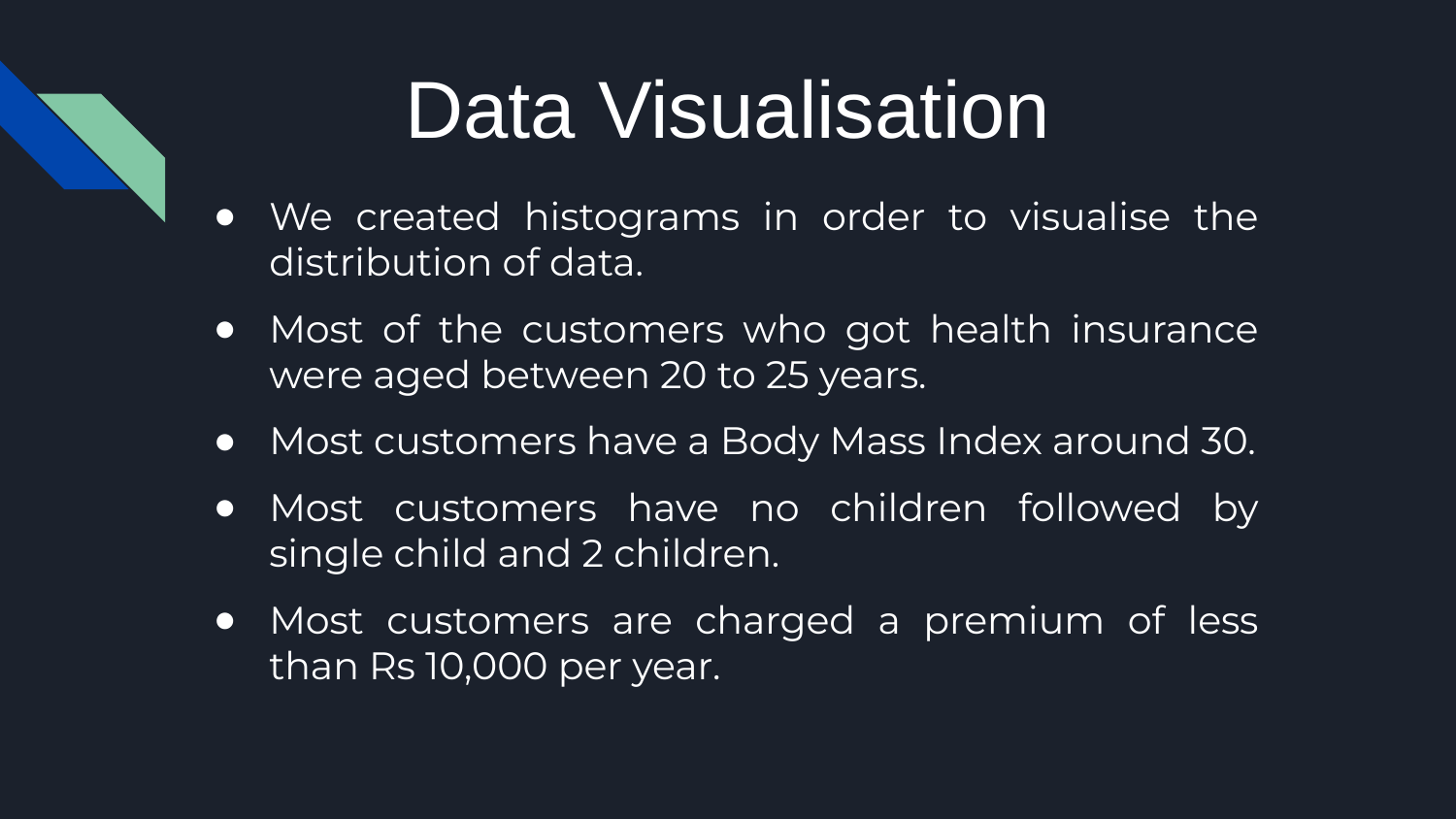

Data Visualisation
We created histograms in order to visualise the distribution of data.
Most of the customers who got health insurance were aged between 20 to 25 years.
Most customers have a Body Mass Index around 30.
Most customers have no children followed by single child and 2 children.
Most customers are charged a premium of less than Rs 10,000 per year.